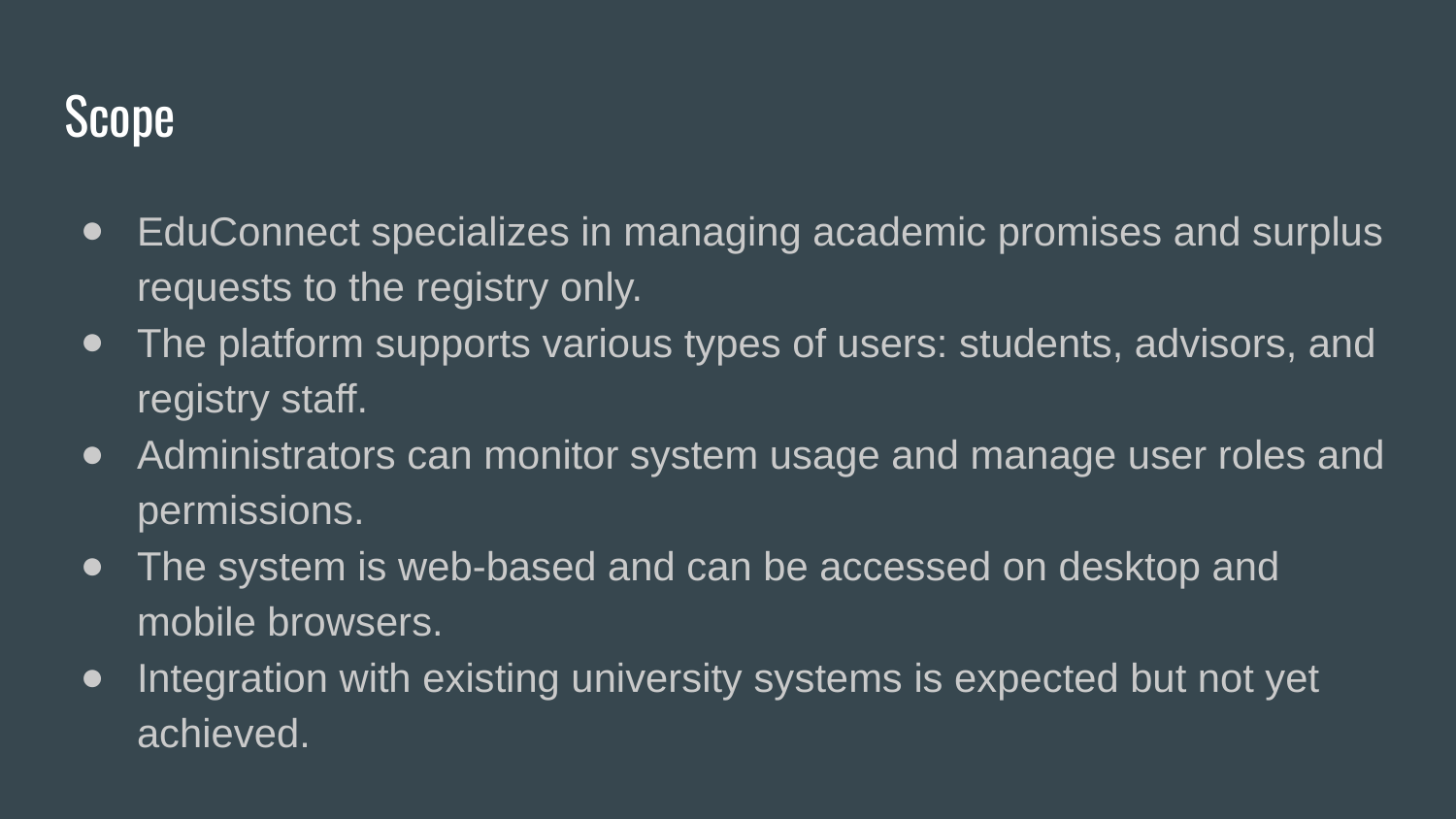

# Scope
EduConnect specializes in managing academic promises and surplus requests to the registry only.
The platform supports various types of users: students, advisors, and registry staff.
Administrators can monitor system usage and manage user roles and permissions.
The system is web-based and can be accessed on desktop and mobile browsers.
Integration with existing university systems is expected but not yet achieved.